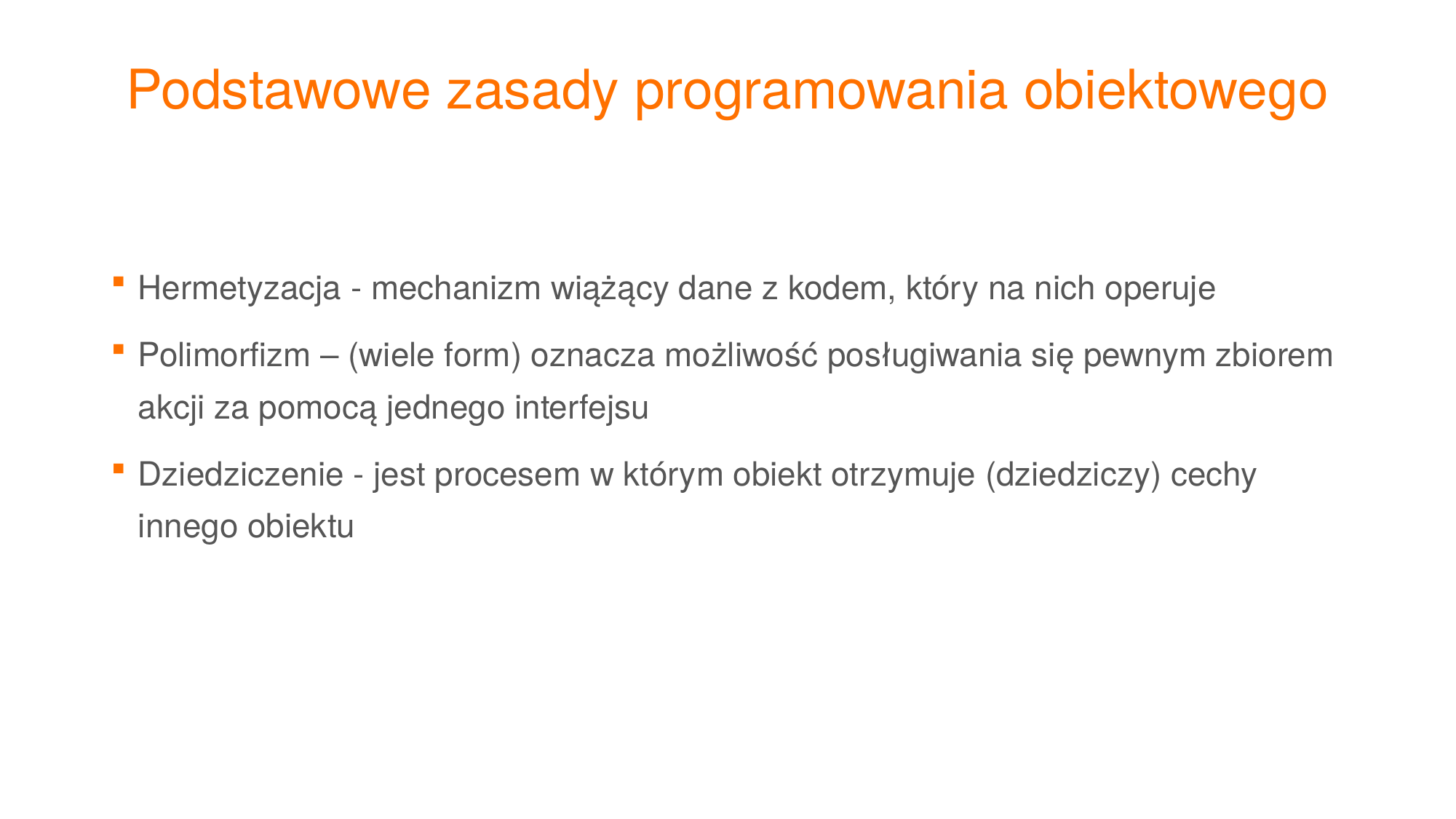

# Podstawowe zasady programowania obiektowego
Hermetyzacja - mechanizm wiążący dane z kodem, który na nich operuje
Polimorfizm – (wiele form) oznacza możliwość posługiwania się pewnym zbiorem akcji za pomocą jednego interfejsu
Dziedziczenie - jest procesem w którym obiekt otrzymuje (dziedziczy) cechy innego obiektu